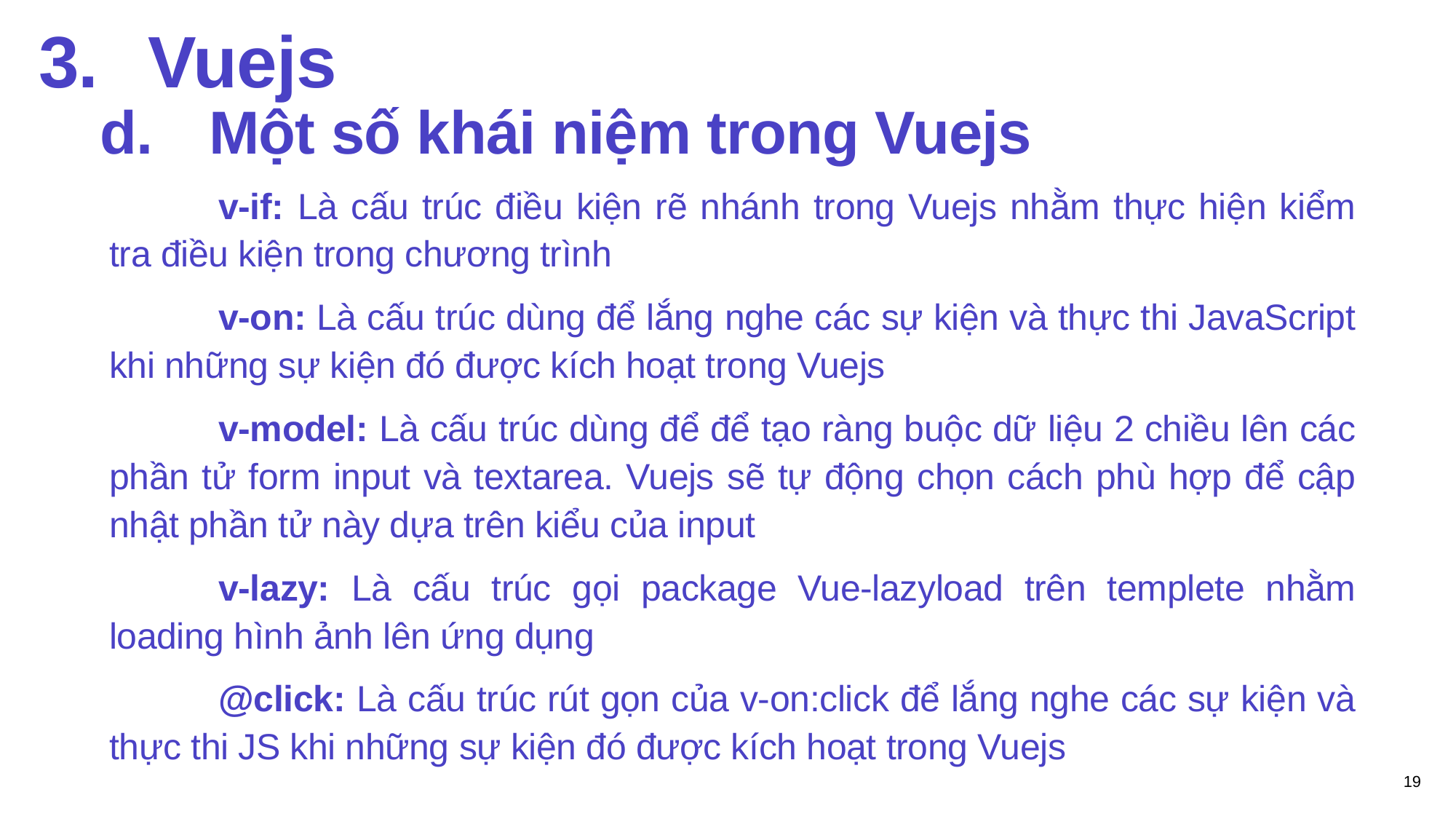

# 3.	Vuejs
d.	Một số khái niệm trong Vuejs
	v-if: Là cấu trúc điều kiện rẽ nhánh trong Vuejs nhằm thực hiện kiểm tra điều kiện trong chương trình
	v-on: Là cấu trúc dùng để lắng nghe các sự kiện và thực thi JavaScript khi những sự kiện đó được kích hoạt trong Vuejs
	v-model: Là cấu trúc dùng để để tạo ràng buộc dữ liệu 2 chiều lên các phần tử form input và textarea. Vuejs sẽ tự động chọn cách phù hợp để cập nhật phần tử này dựa trên kiểu của input
	v-lazy: Là cấu trúc gọi package Vue-lazyload trên templete nhằm loading hình ảnh lên ứng dụng
	@click: Là cấu trúc rút gọn của v-on:click để lắng nghe các sự kiện và thực thi JS khi những sự kiện đó được kích hoạt trong Vuejs

19